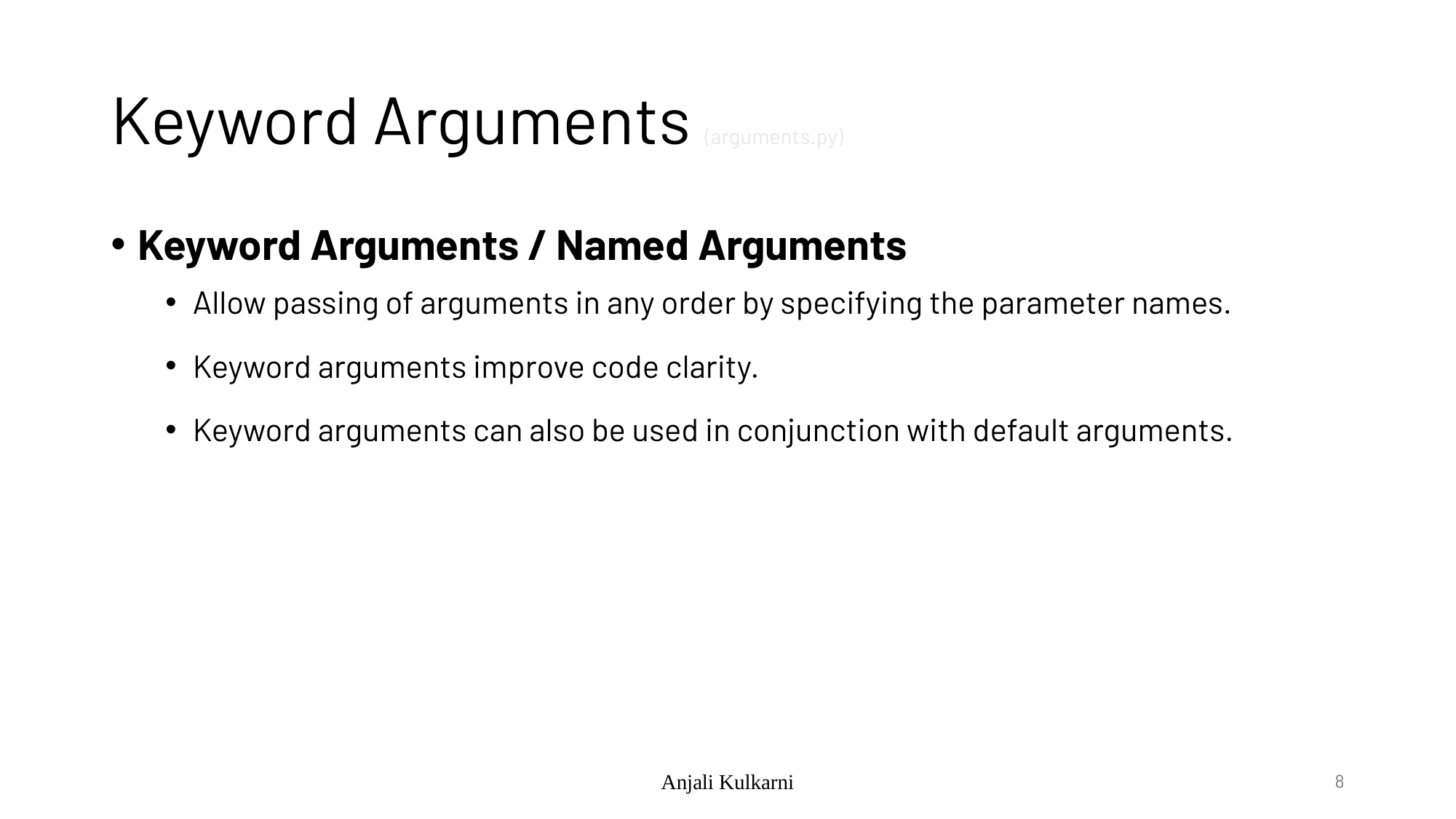

# Keyword Arguments (arguments.py)
Keyword Arguments / Named Arguments
Allow passing of arguments in any order by specifying the parameter names.
Keyword arguments improve code clarity.
Keyword arguments can also be used in conjunction with default arguments.

Anjali Kulkarni
8